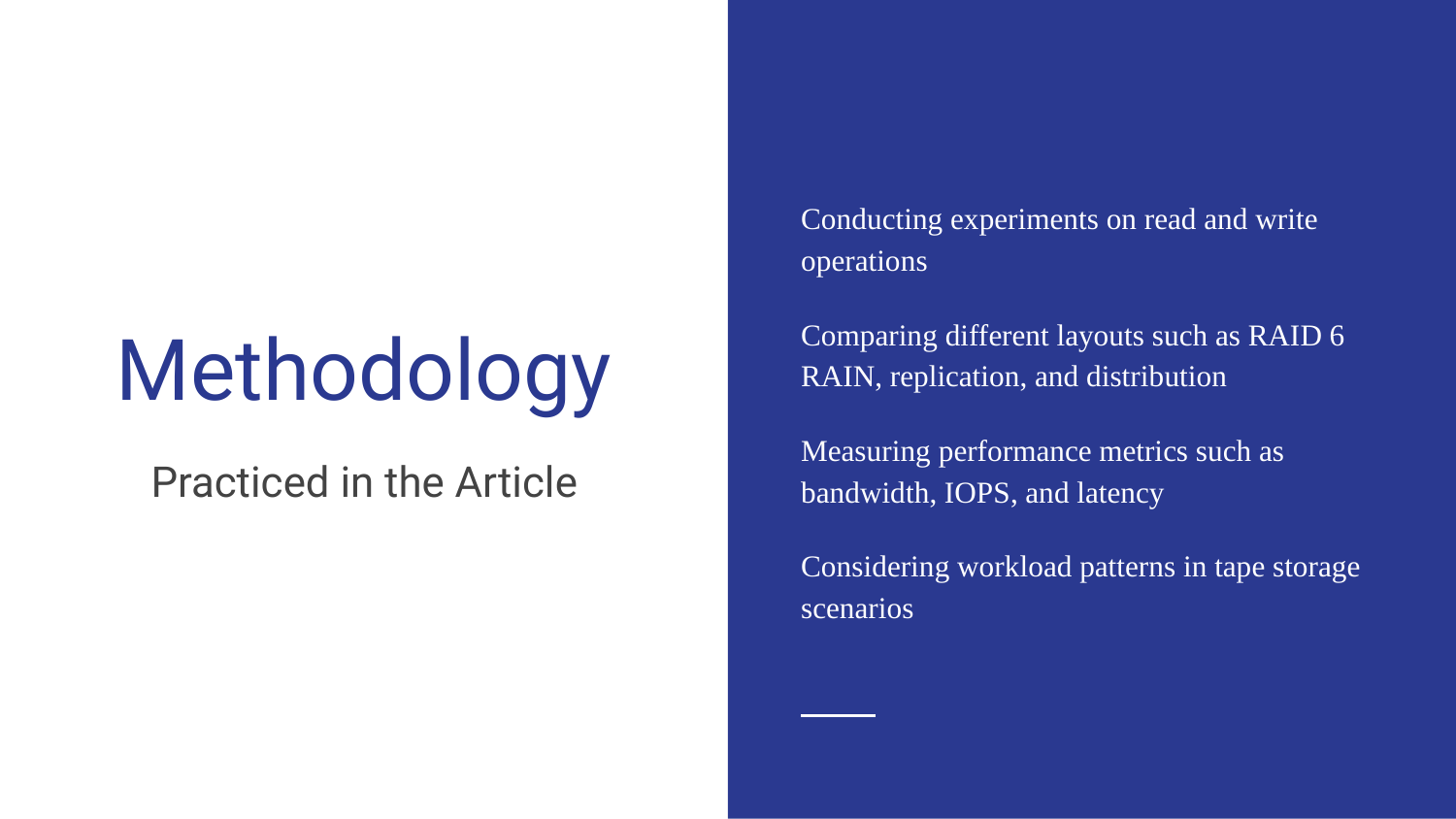

Conducting experiments on read and write operations
Comparing different layouts such as RAID 6 RAIN, replication, and distribution
Measuring performance metrics such as bandwidth, IOPS, and latency
Considering workload patterns in tape storage scenarios
# Methodology
Practiced in the Article